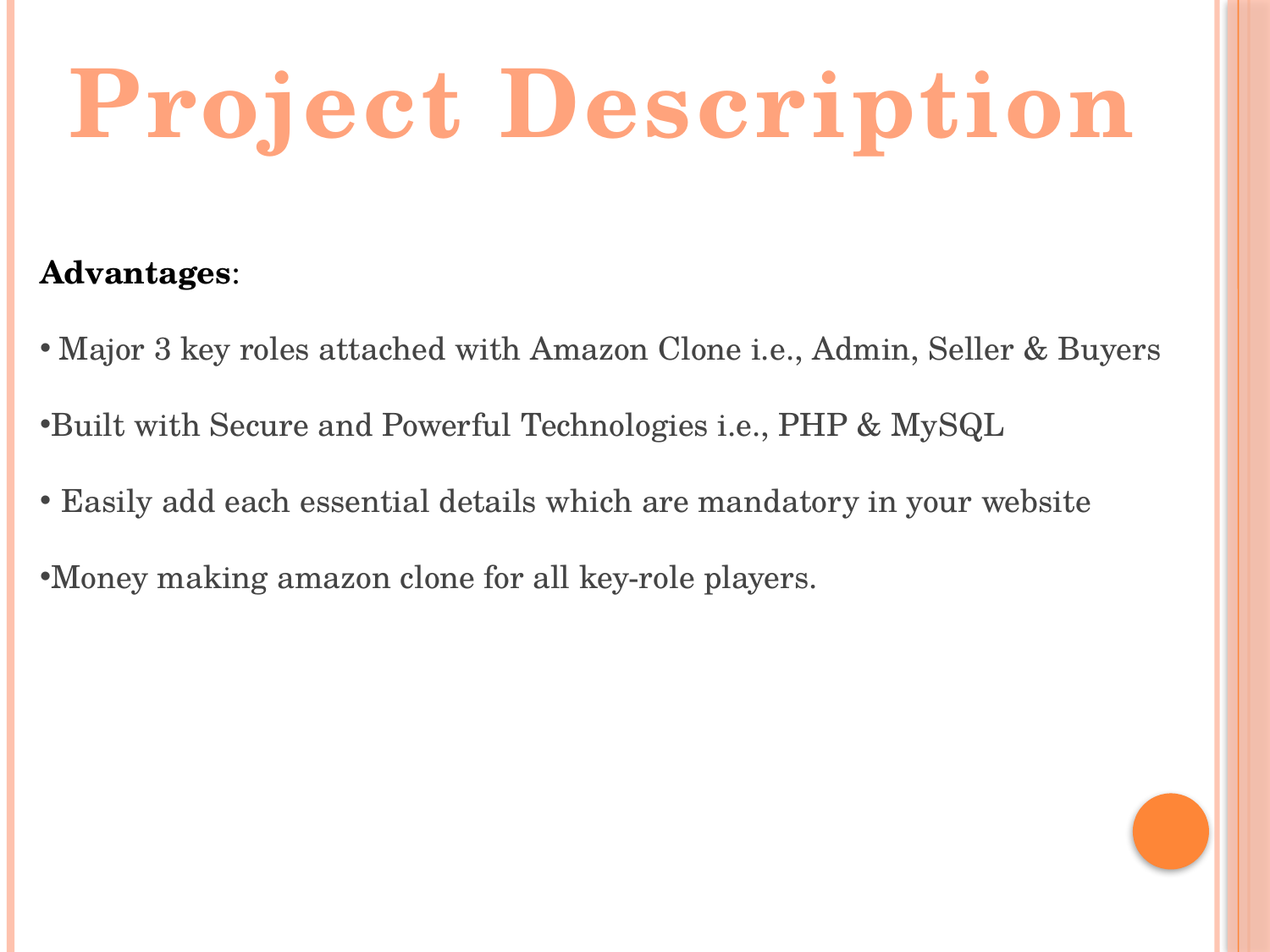

Project Description
Advantages:

 Major 3 key roles attached with Amazon Clone i.e., Admin, Seller & Buyers

Built with Secure and Powerful Technologies i.e., PHP & MySQL

 Easily add each essential details which are mandatory in your website

Money making amazon clone for all key-role players.